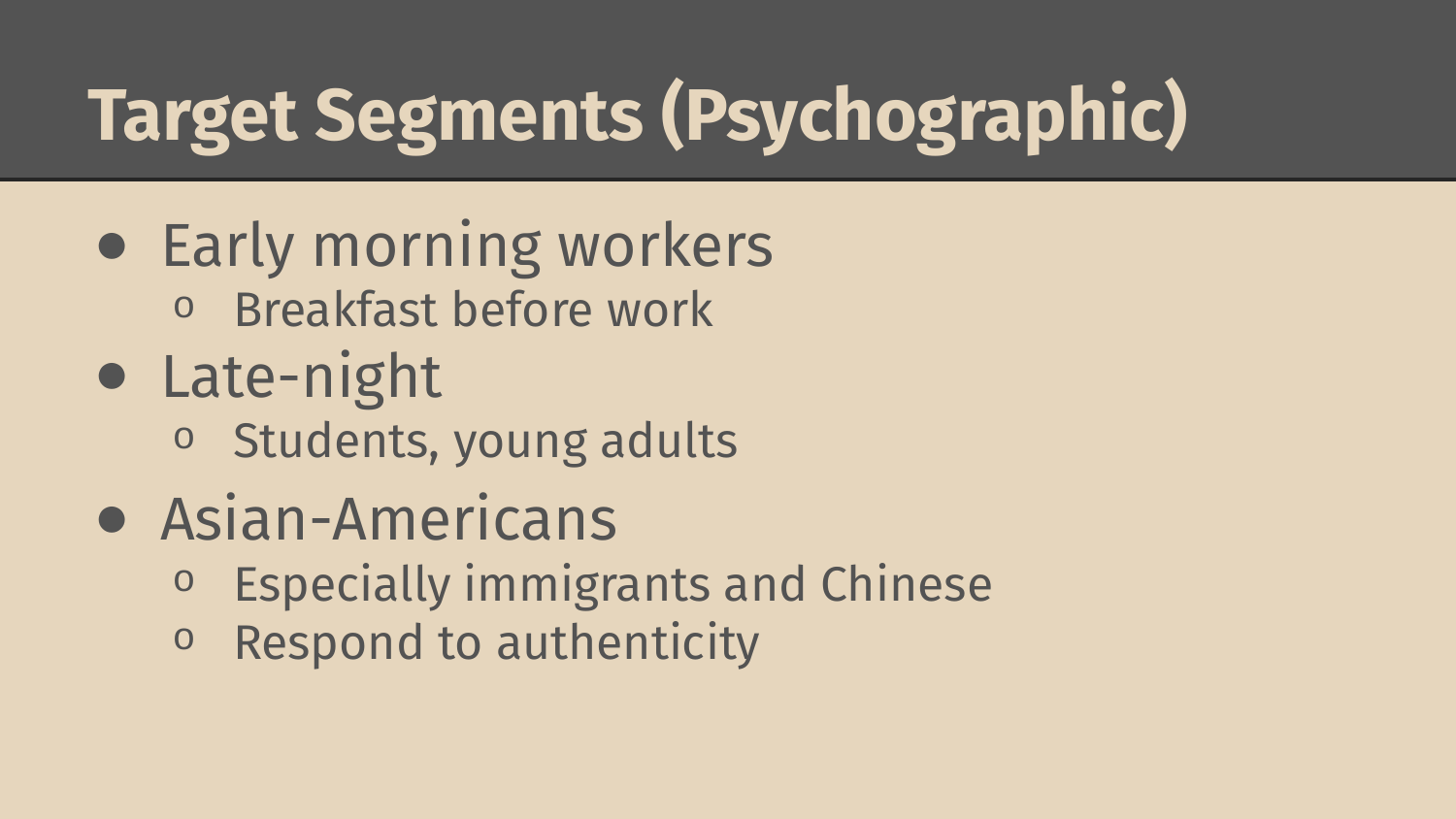

# Target Segments (Psychographic)
Early morning workers
Breakfast before work
Late-night
Students, young adults
Asian-Americans
Especially immigrants and Chinese
Respond to authenticity